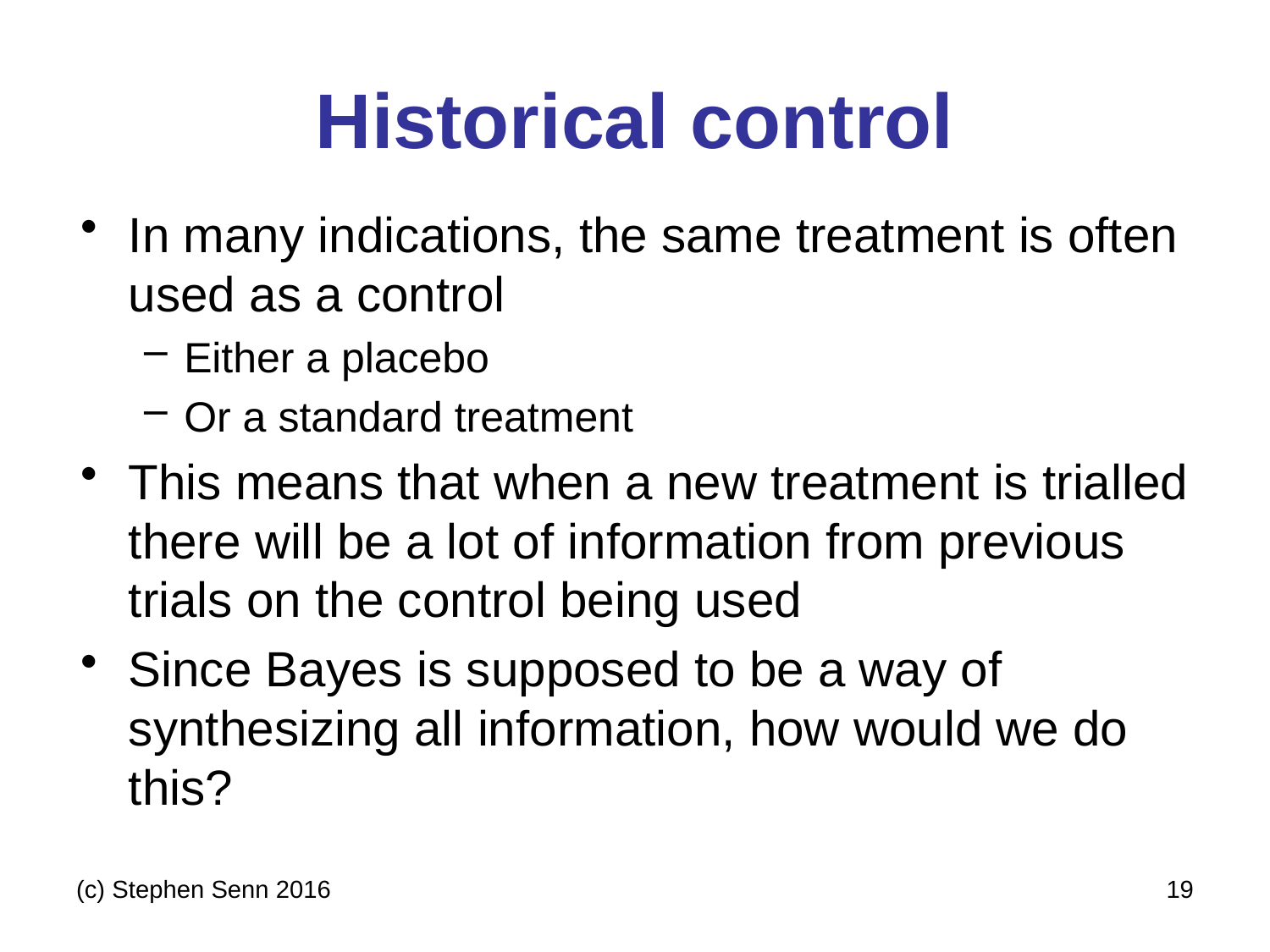

# Historical control
In many indications, the same treatment is often used as a control
Either a placebo
Or a standard treatment
This means that when a new treatment is trialled there will be a lot of information from previous trials on the control being used
Since Bayes is supposed to be a way of synthesizing all information, how would we do this?
(c) Stephen Senn 2016
19